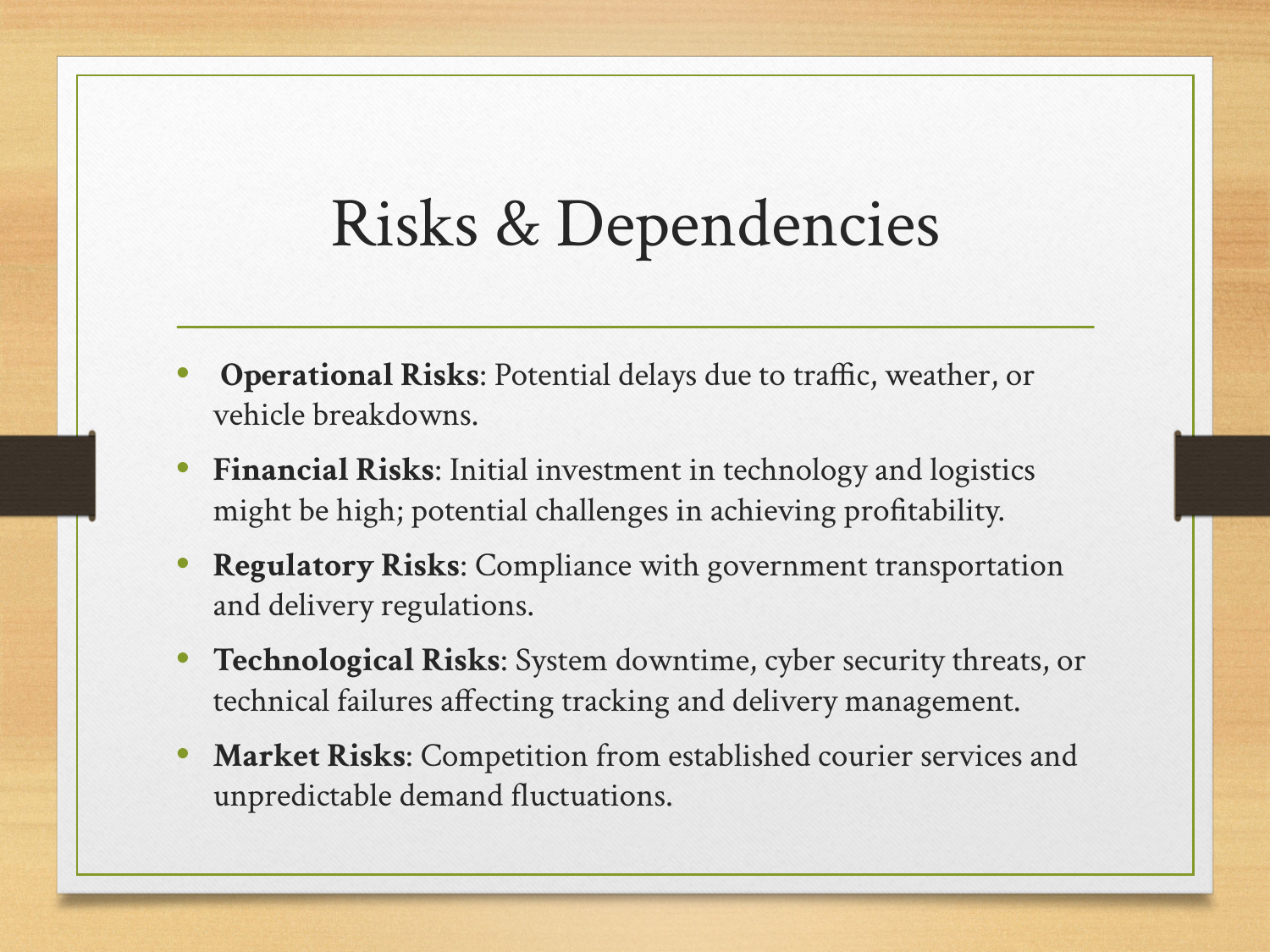

# Risks & Dependencies
 Operational Risks: Potential delays due to traffic, weather, or vehicle breakdowns.
Financial Risks: Initial investment in technology and logistics might be high; potential challenges in achieving profitability.
Regulatory Risks: Compliance with government transportation and delivery regulations.
Technological Risks: System downtime, cyber security threats, or technical failures affecting tracking and delivery management.
Market Risks: Competition from established courier services and unpredictable demand fluctuations.